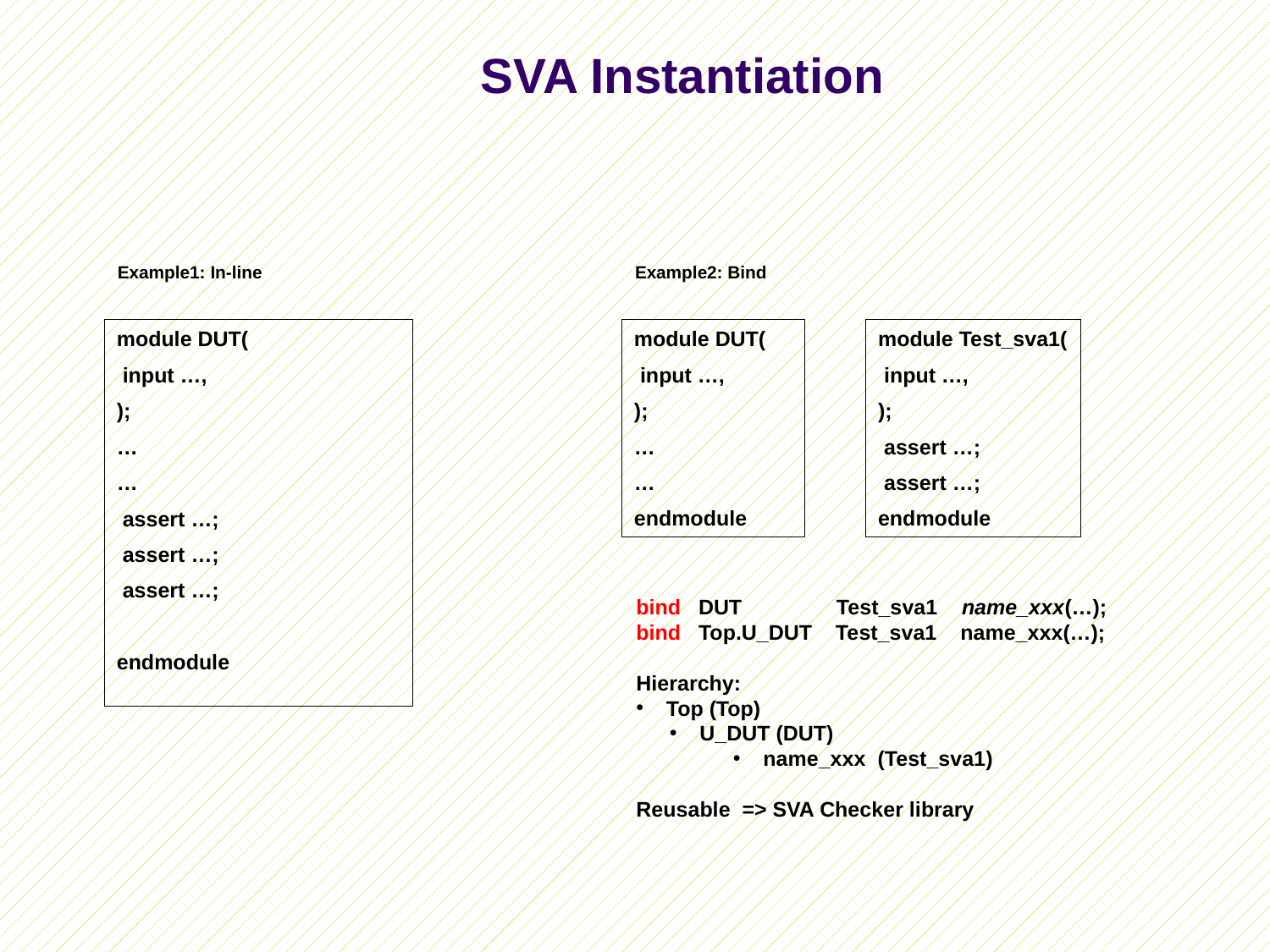

# SVA Instantiation
Example1: In-line
Example2: Bind
module DUT(
 input …,
);
…
…
 assert …;
 assert …;
 assert …;

endmodule

module DUT(
 input …,
);
…
…
endmodule
module Test_sva1(
 input …,
);
 assert …;
 assert …;
endmodule
bind   DUT                Test_sva1    name_xxx(…);
bind   Top.U_DUT    Test_sva1    name_xxx(…);

Hierarchy:
Top (Top)
U_DUT (DUT)
name_xxx  (Test_sva1)

Reusable  => SVA Checker library